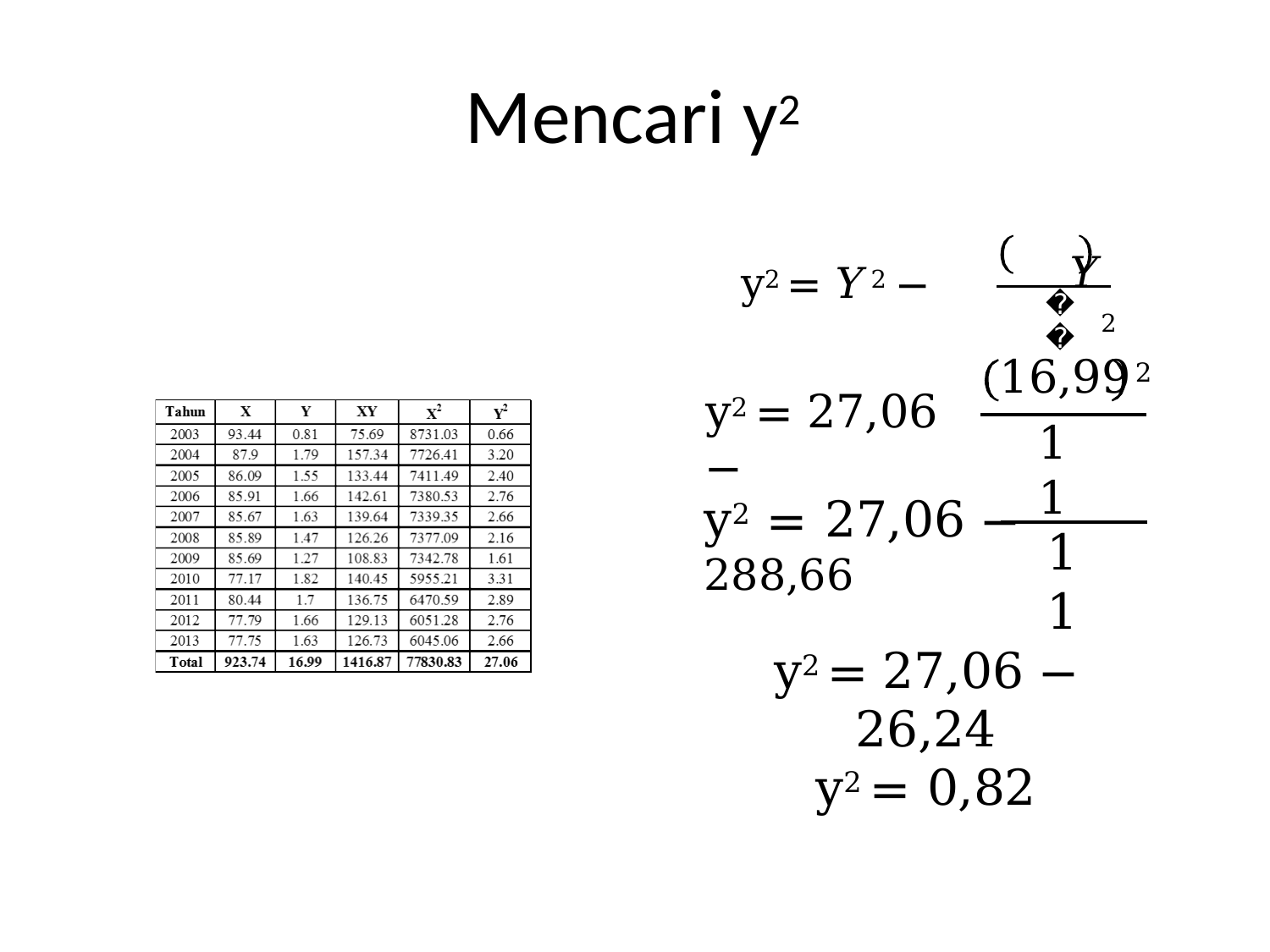

# Mencari y2
  𝑌	2

y2 = 𝑌2 −
𝑛

16,99	2

y2 = 27,06 −

11

y2  = 27,06 −	288,66
11

y2 = 27,06 − 26,24
y2 = 0,82